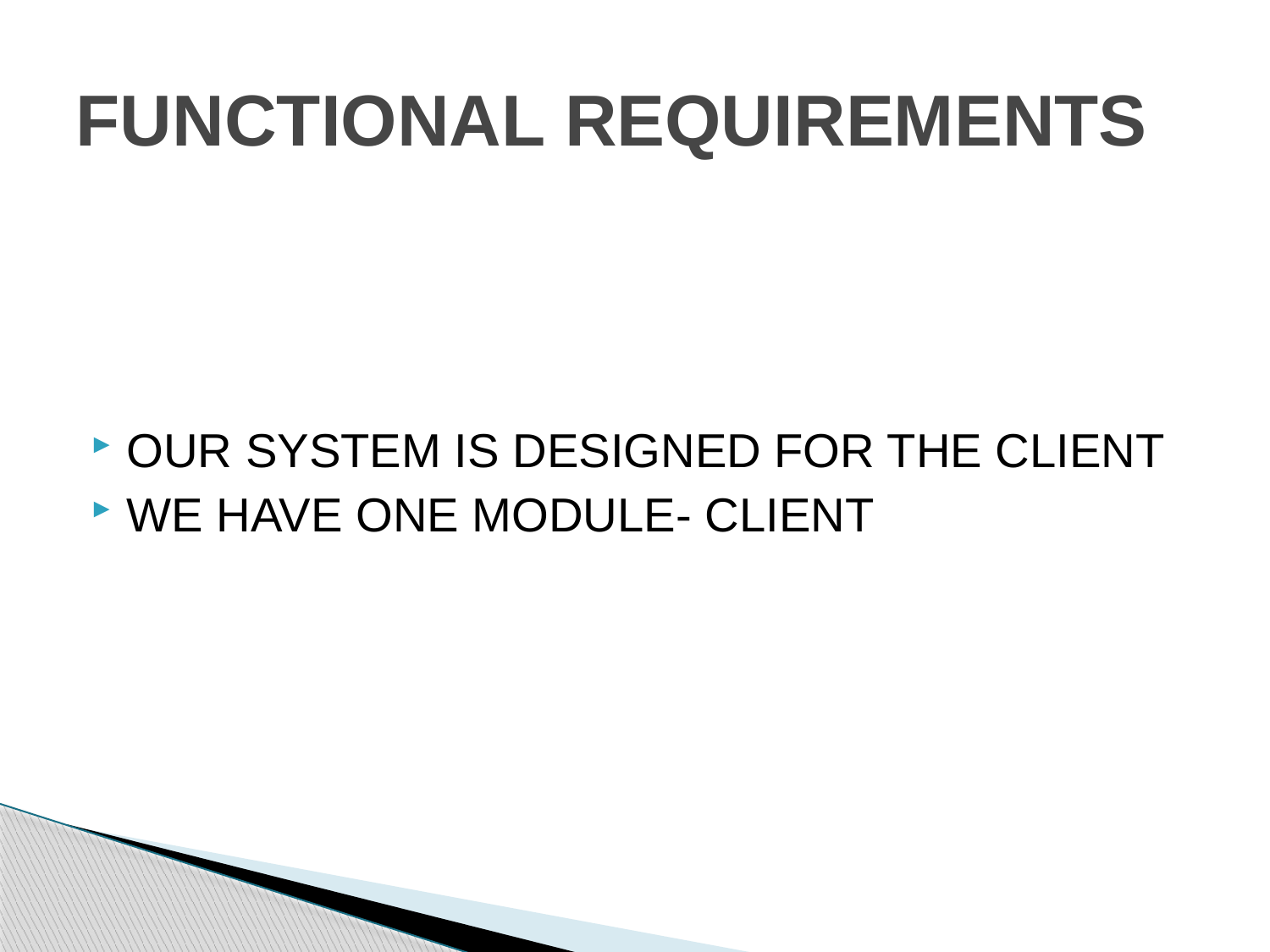

# FUNCTIONAL REQUIREMENTS

OUR SYSTEM IS DESIGNED FOR THE CLIENT
WE HAVE ONE MODULE- CLIENT